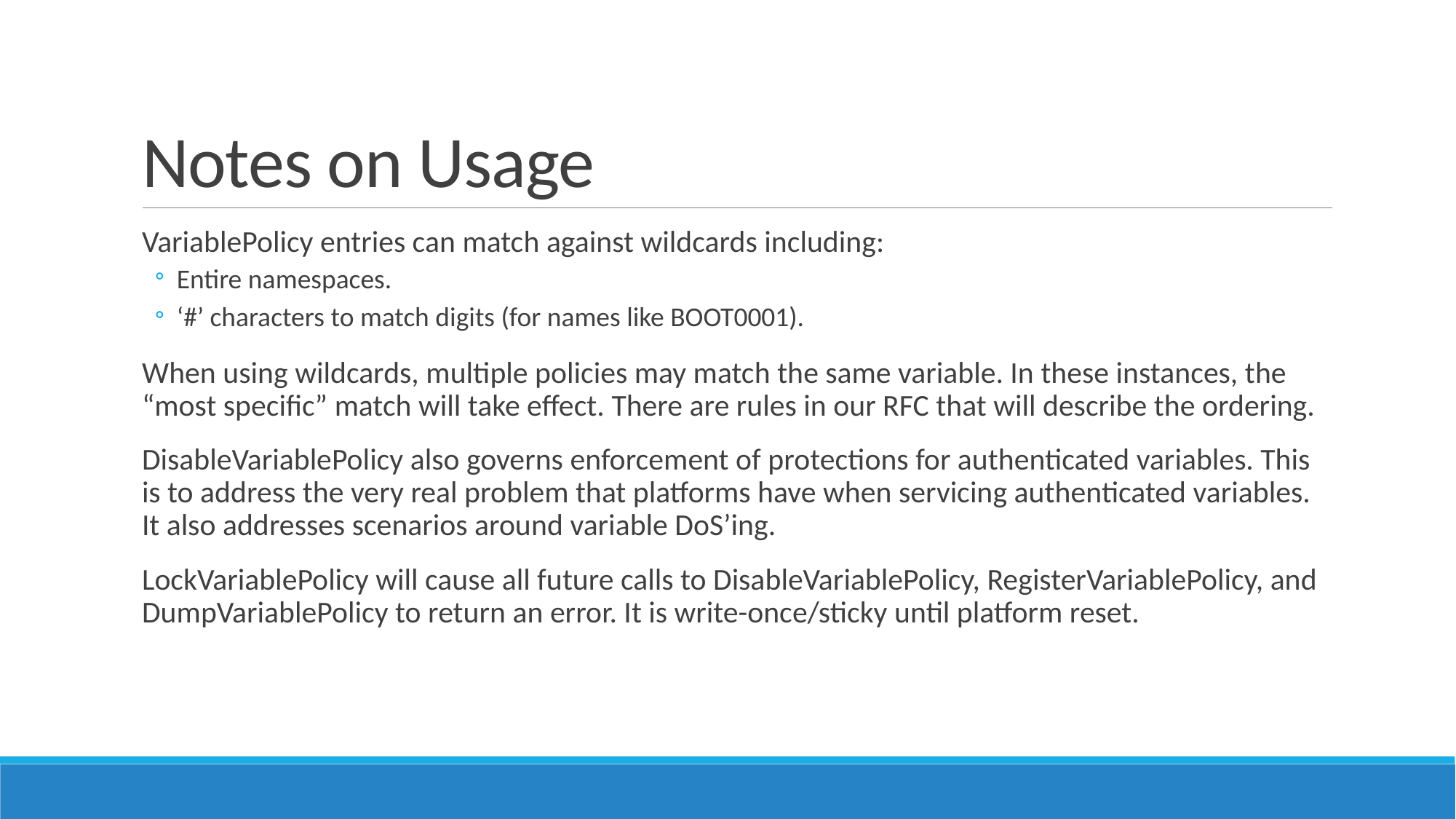

# Notes on Usage
VariablePolicy entries can match against wildcards including:
Entire namespaces.
‘#’ characters to match digits (for names like BOOT0001).
When using wildcards, multiple policies may match the same variable. In these instances, the “most specific” match will take effect. There are rules in our RFC that will describe the ordering.
DisableVariablePolicy also governs enforcement of protections for authenticated variables. This is to address the very real problem that platforms have when servicing authenticated variables. It also addresses scenarios around variable DoS’ing.
LockVariablePolicy will cause all future calls to DisableVariablePolicy, RegisterVariablePolicy, and DumpVariablePolicy to return an error. It is write-once/sticky until platform reset.